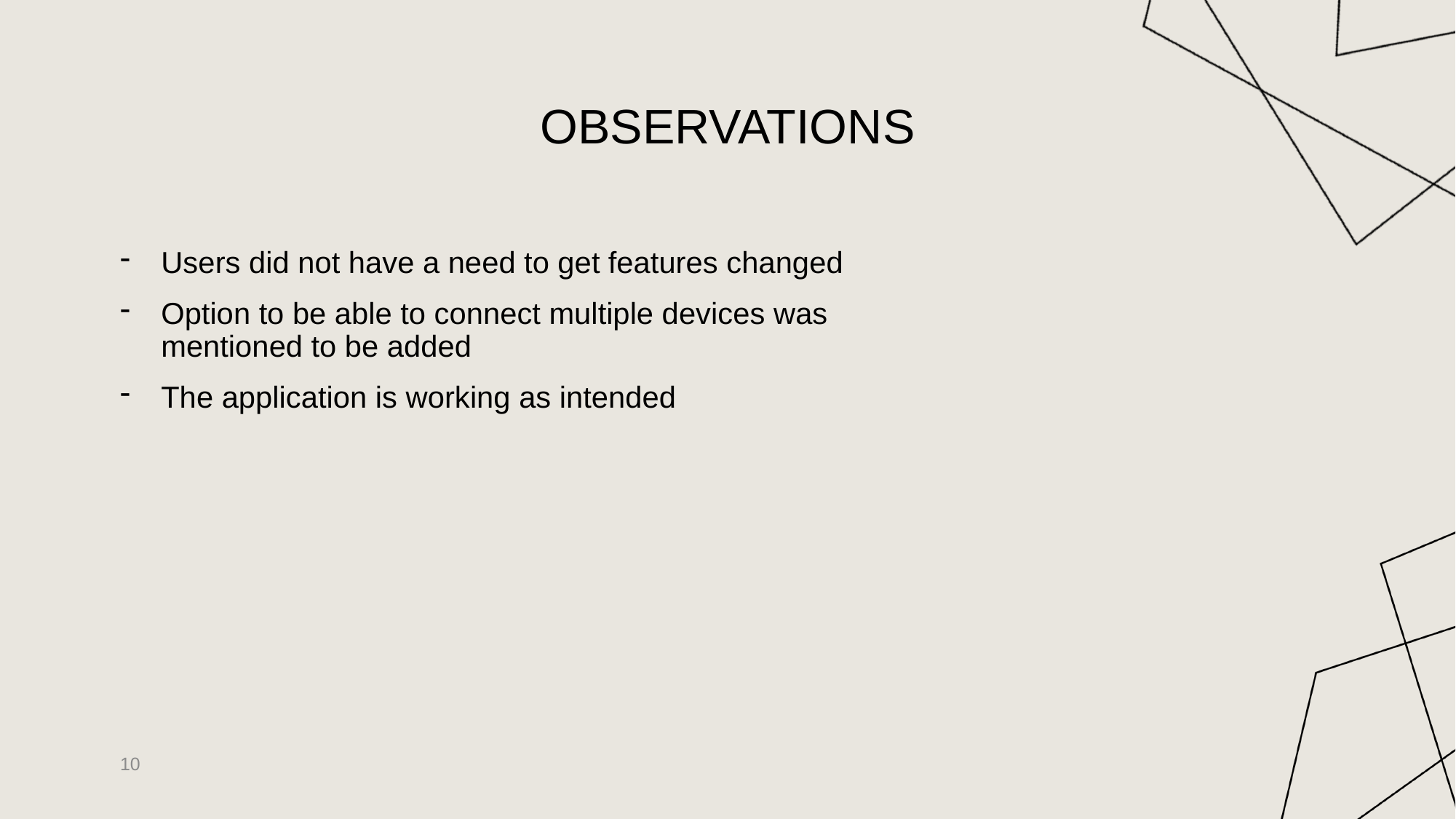

# observations
Users did not have a need to get features changed
Option to be able to connect multiple devices was mentioned to be added
The application is working as intended
10